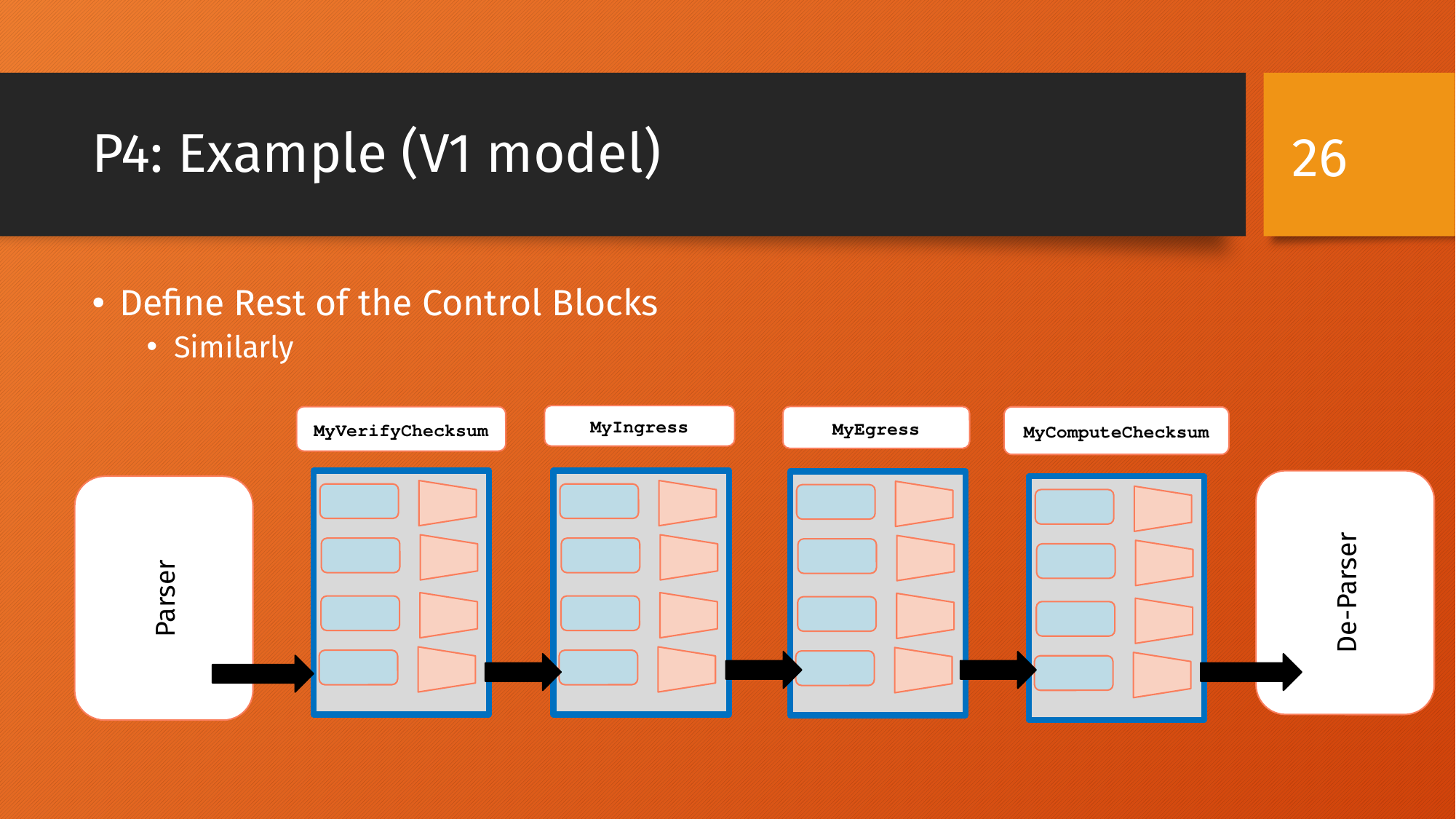

26
# P4: Example (V1 model)
Define Rest of the Control Blocks
Similarly
MyIngress
MyEgress
MyVerifyChecksum
MyComputeChecksum

De-Parser
Parser